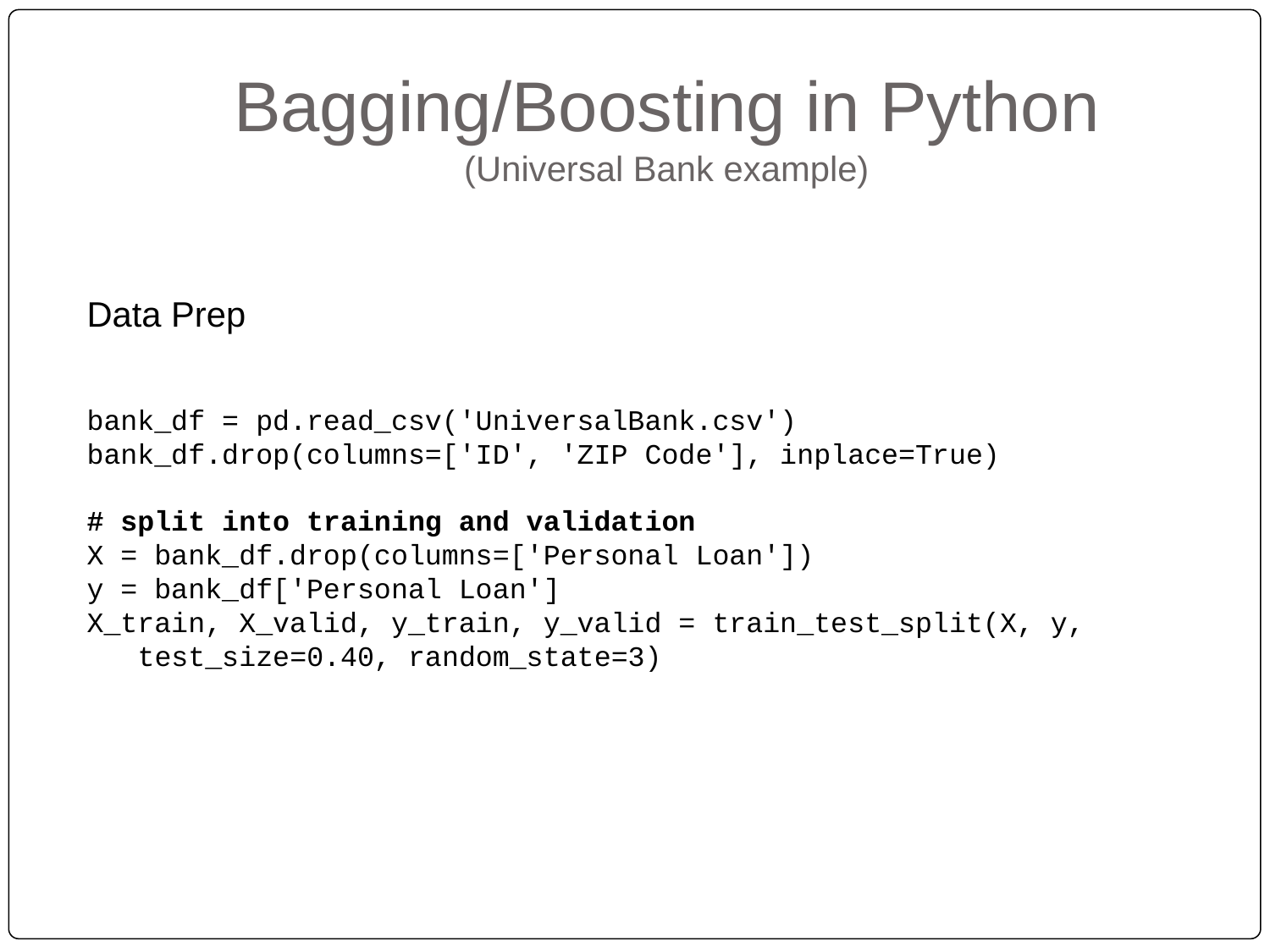

# Bagging/Boosting in Python (Universal Bank example)
Data Prep

bank_df = pd.read_csv('UniversalBank.csv')
bank_df.drop(columns=['ID', 'ZIP Code'], inplace=True)

# split into training and validation
X = bank_df.drop(columns=['Personal Loan'])
y = bank_df['Personal Loan']
X_train, X_valid, y_train, y_valid = train_test_split(X, y,
   test_size=0.40, random_state=3)